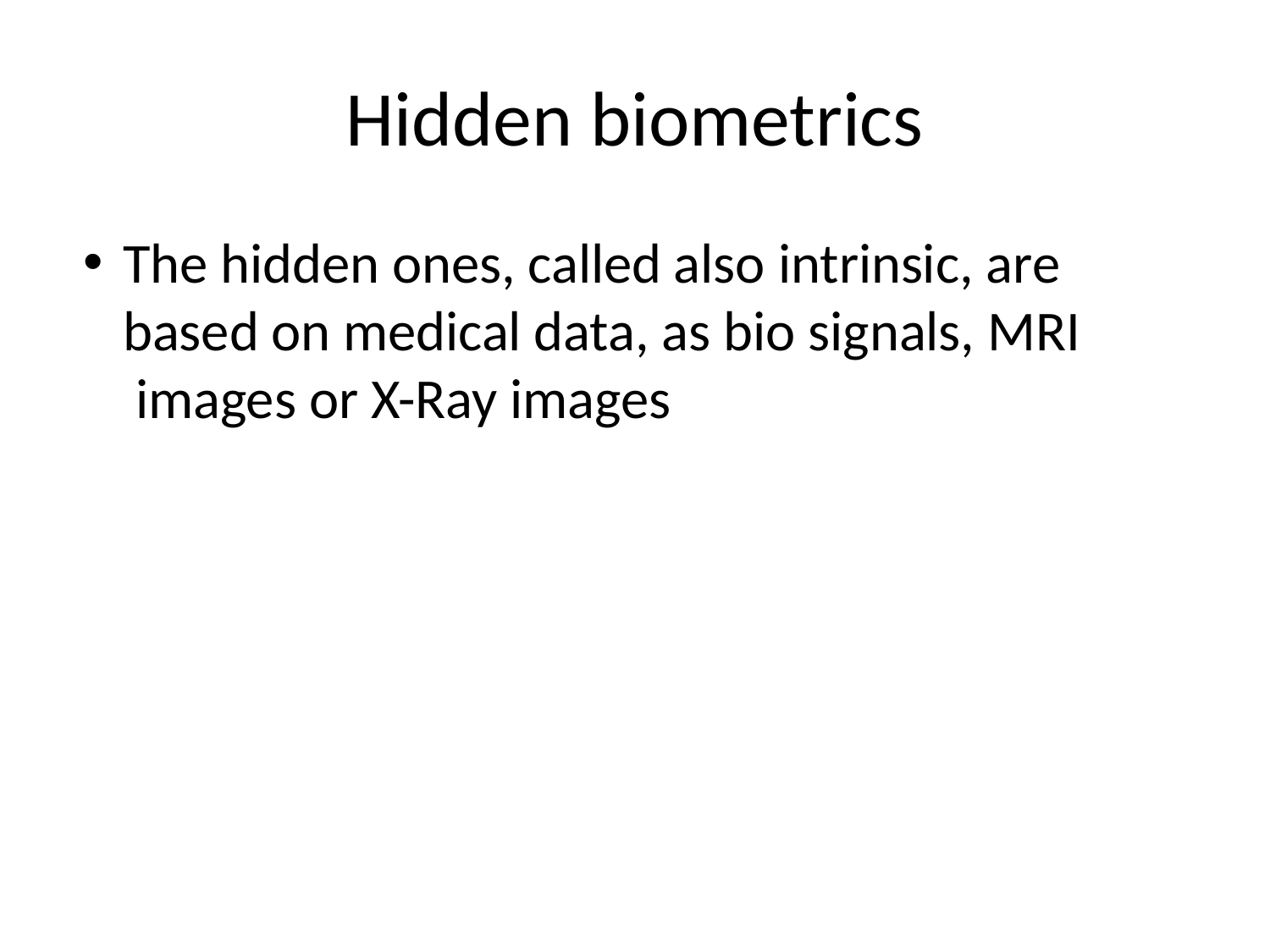

# Hidden biometrics
The hidden ones, called also intrinsic, are  based on medical data, as bio signals, MRI  images or X-Ray images